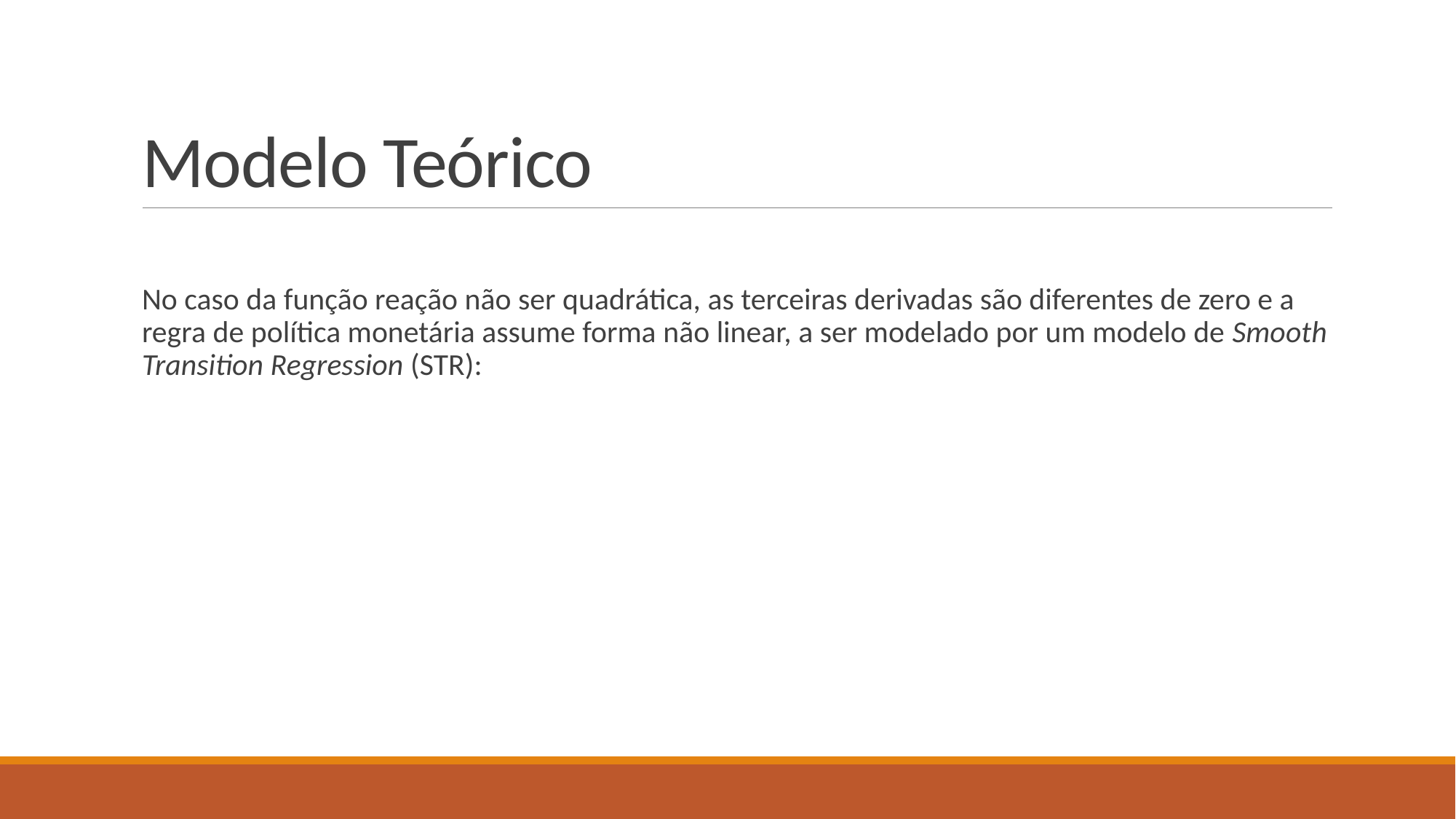

# Modelo Teórico

No caso da função reação não ser quadrática, as terceiras derivadas são diferentes de zero e a regra de política monetária assume forma não linear, a ser modelado por um modelo de Smooth Transition Regression (STR):